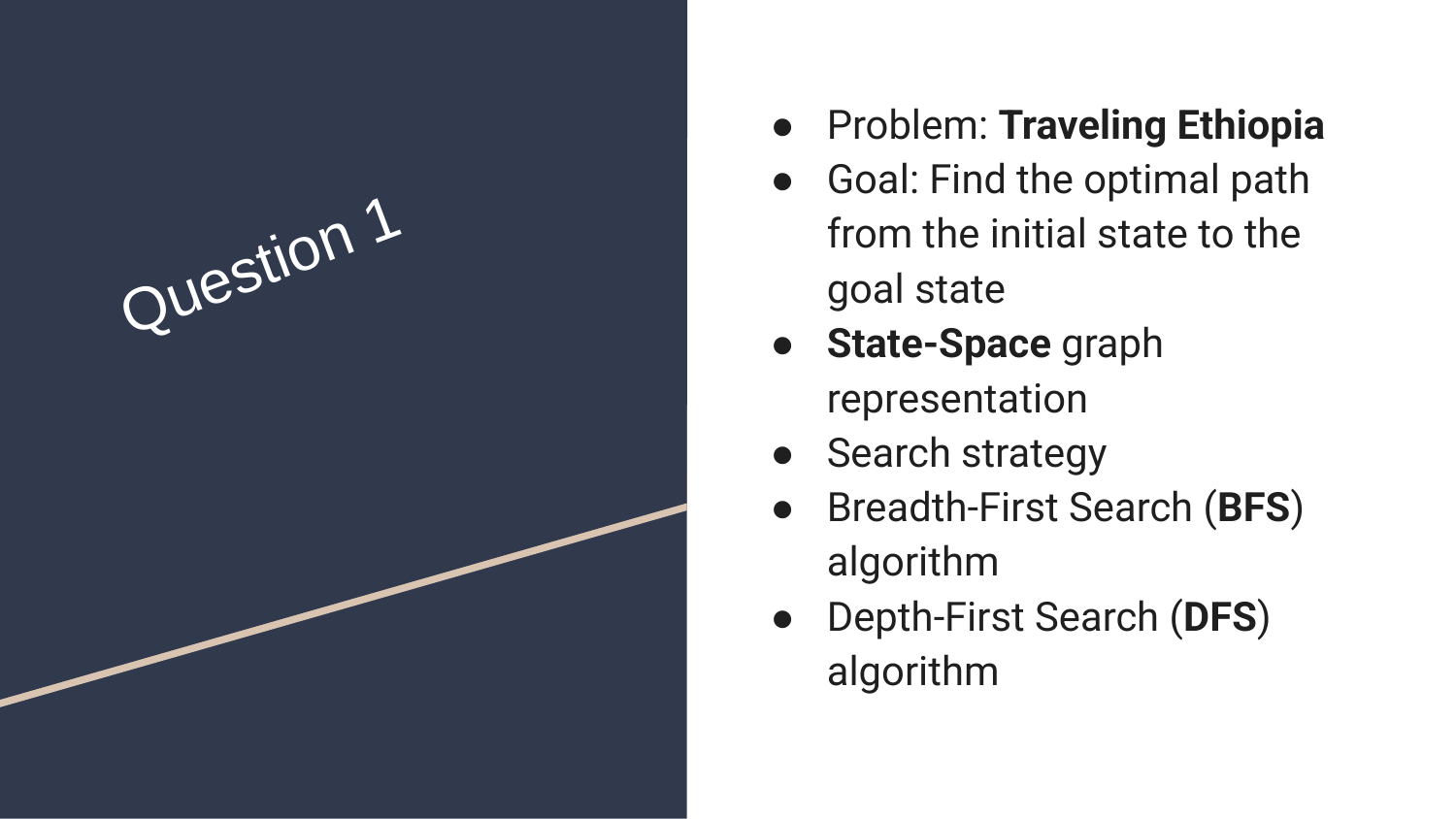

Problem: Traveling Ethiopia
Goal: Find the optimal path from the initial state to the goal state
State-Space graph representation
Search strategy
Breadth-First Search (BFS) algorithm
Depth-First Search (DFS) algorithm
# Question 1